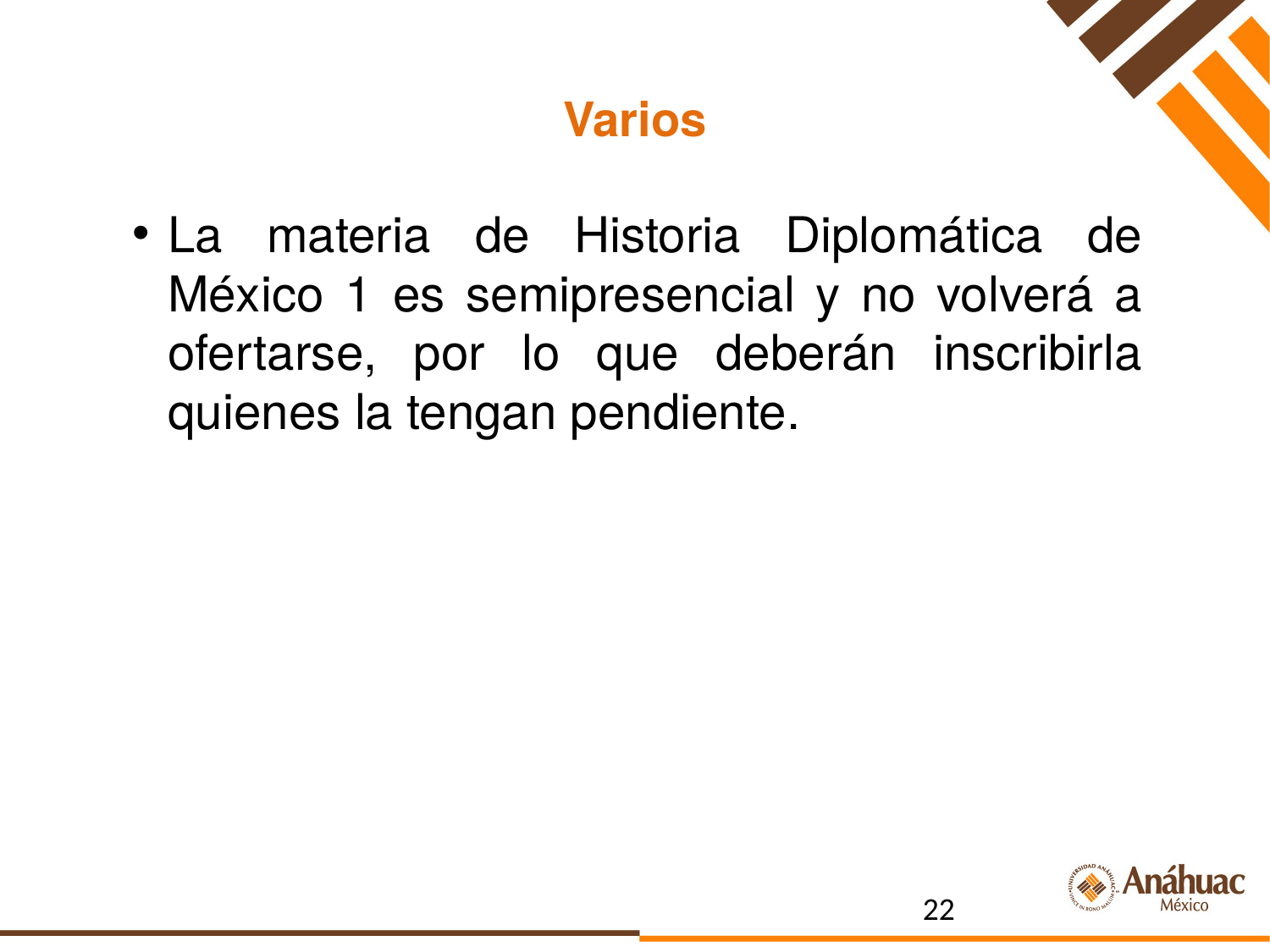

# Varios
La materia de Historia Diplomática de México 1 es semipresencial y no volverá a ofertarse, por lo que deberán inscribirla quienes la tengan pendiente.
22